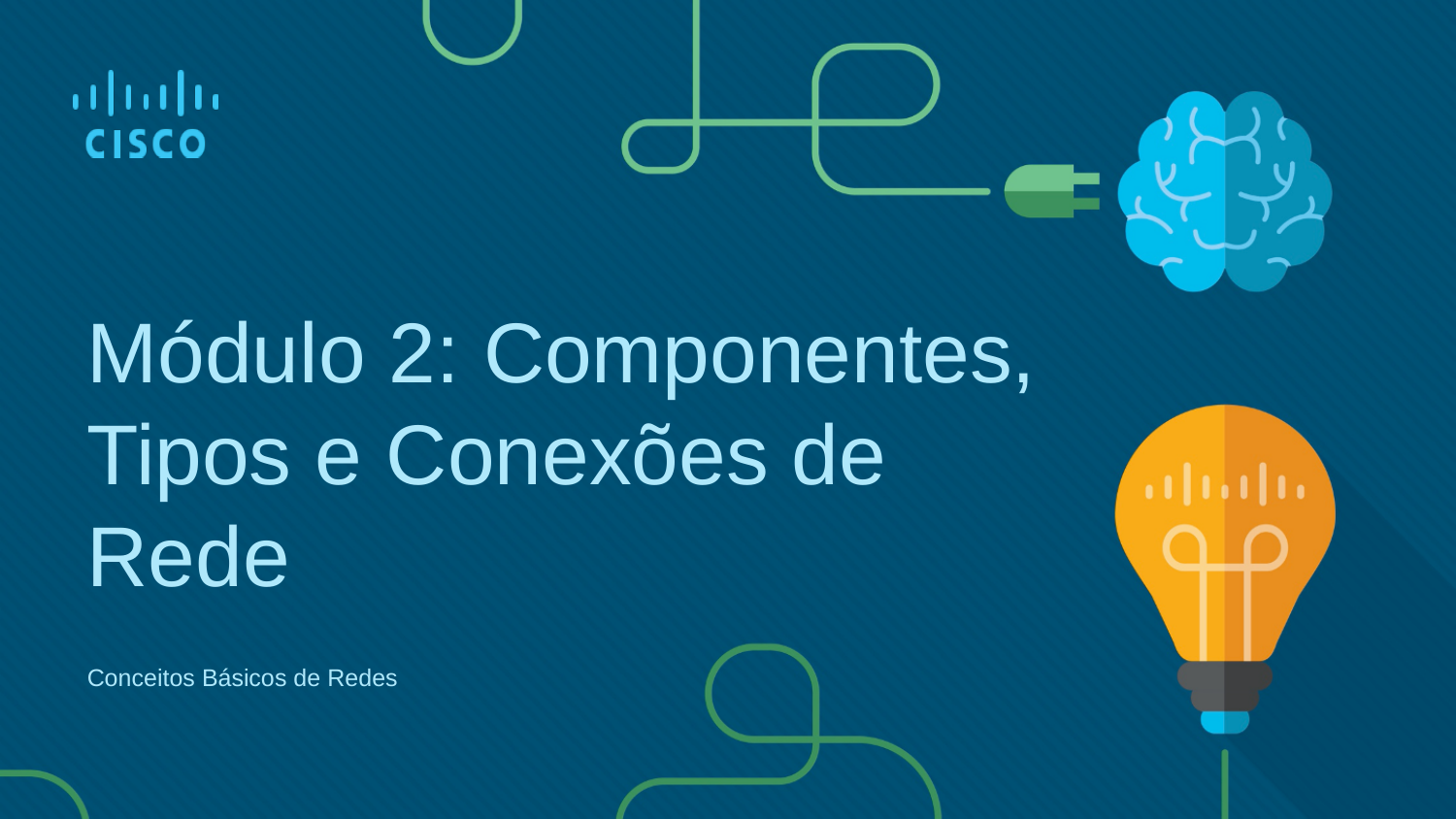

Módulo 2: Componentes, Tipos e Conexões de Rede
Conceitos Básicos de Redes